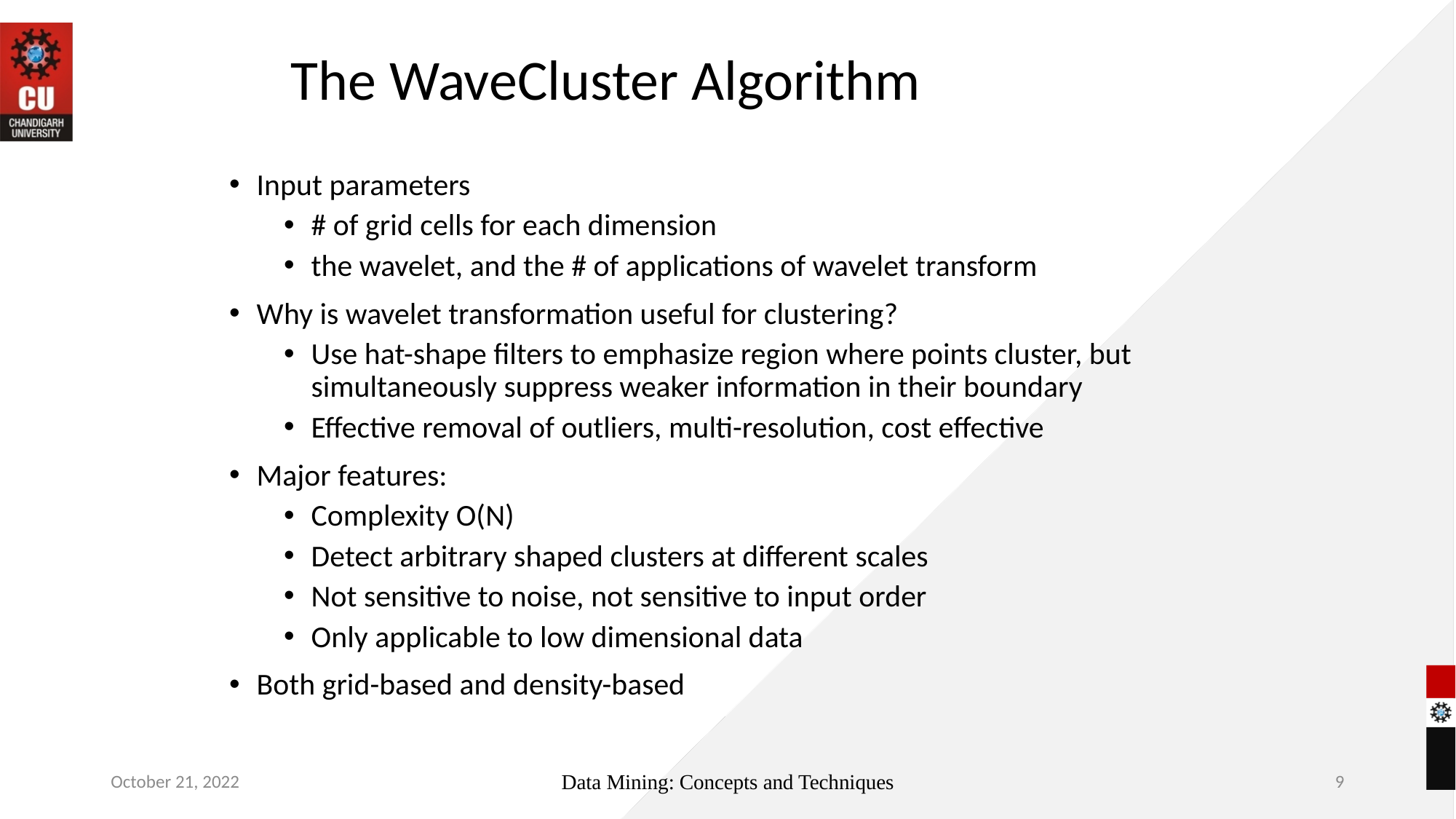

# The WaveCluster Algorithm
Input parameters
# of grid cells for each dimension
the wavelet, and the # of applications of wavelet transform
Why is wavelet transformation useful for clustering?
Use hat-shape filters to emphasize region where points cluster, but simultaneously suppress weaker information in their boundary
Effective removal of outliers, multi-resolution, cost effective
Major features:
Complexity O(N)
Detect arbitrary shaped clusters at different scales
Not sensitive to noise, not sensitive to input order
Only applicable to low dimensional data
Both grid-based and density-based
October 21, 2022
Data Mining: Concepts and Techniques
9